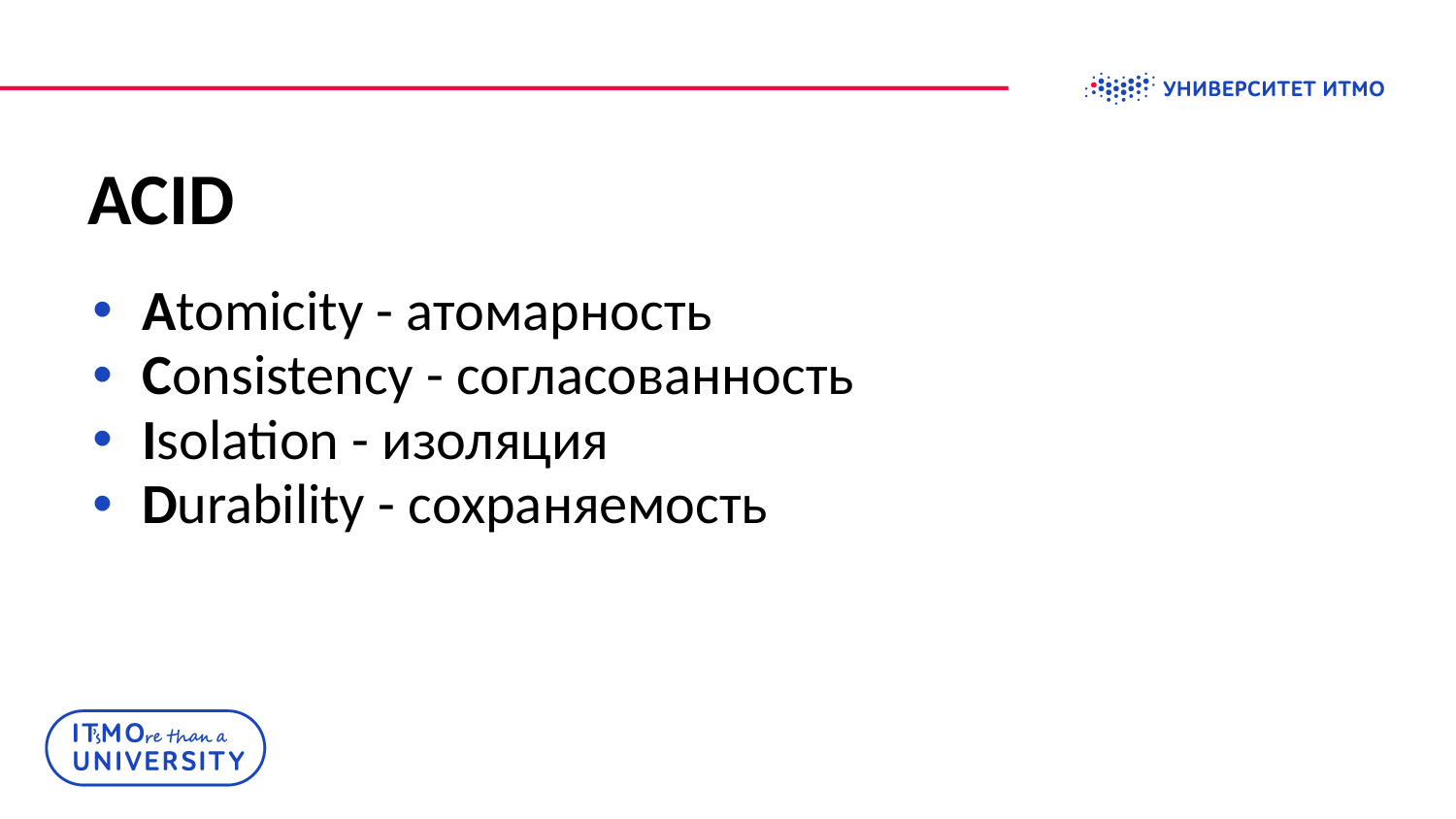

# ACID
Atomicity - атомарность
Consistency - согласованность
Isolation - изоляция
Durability - сохраняемость